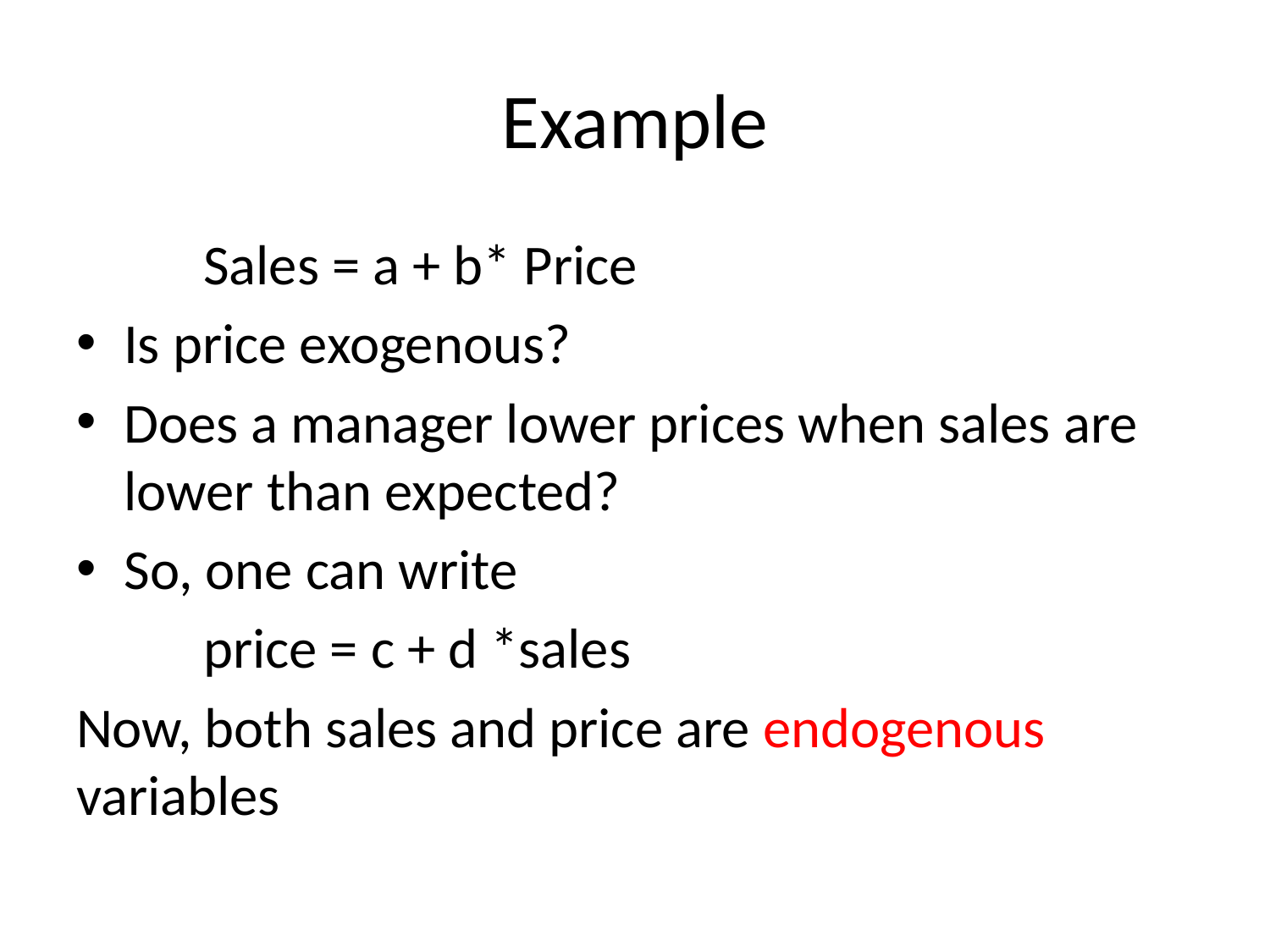

# Example
	Sales = a + b* Price
Is price exogenous?
Does a manager lower prices when sales are lower than expected?
So, one can write
	price = c + d *sales
Now, both sales and price are endogenous variables